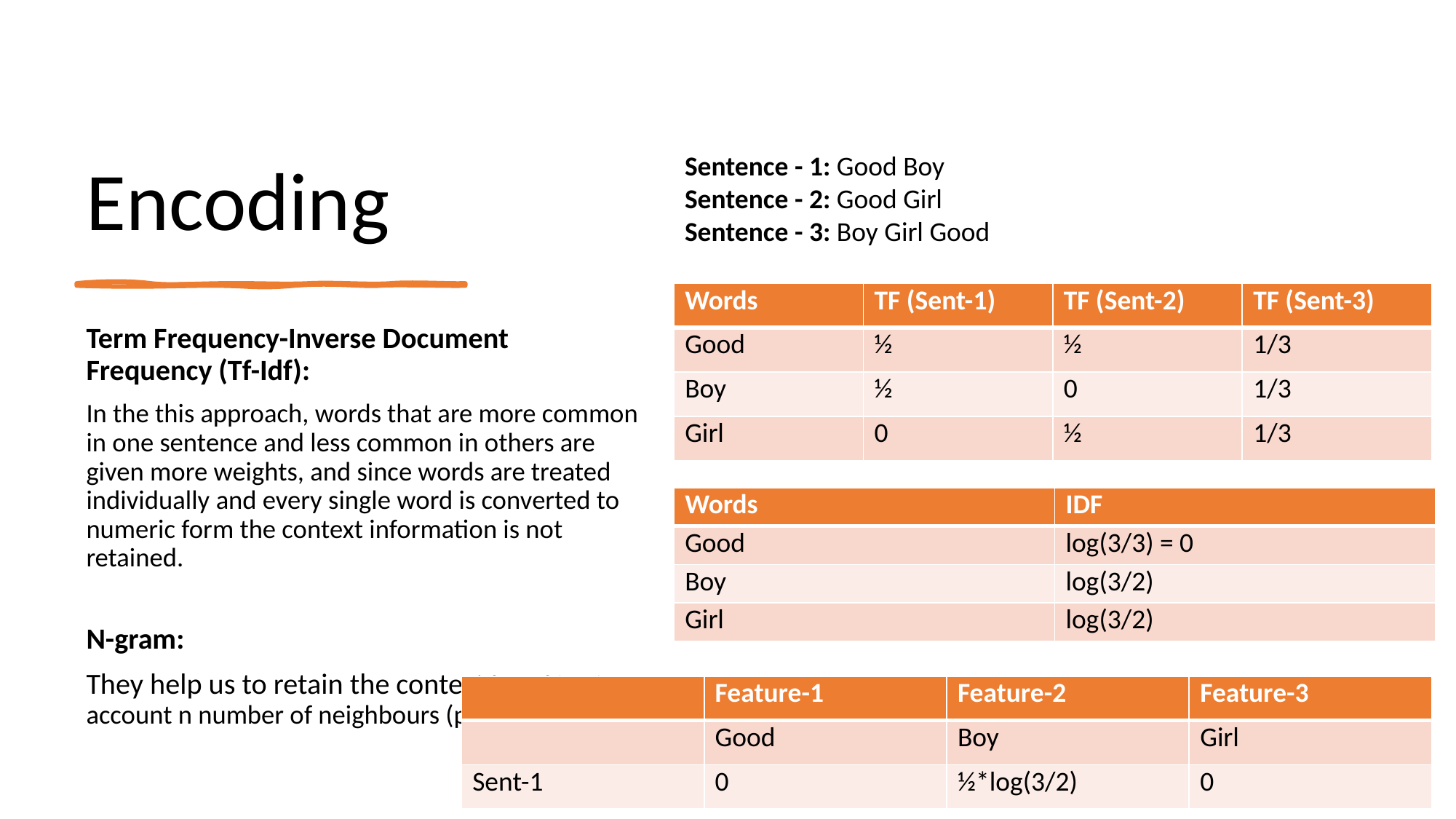

# Encoding
Sentence - 1: Good Boy
Sentence - 2: Good Girl
Sentence - 3: Boy Girl Good

| Words | TF (Sent-1) | TF (Sent-2) | TF (Sent-3) |
| --- | --- | --- | --- |
| Good | ½ | ½ | 1/3 |
| Boy | ½ | 0 | 1/3 |
| Girl | 0 | ½ | 1/3 |
Term Frequency-Inverse Document Frequency (Tf-Idf):
In the this approach, words that are more common in one sentence and less common in others are given more weights, and since words are treated individually and every single word is converted to numeric form the context information is not retained.

N-gram:
They help us to retain the context by taking into account n number of neighbours (previous terms).
| Words | IDF |
| --- | --- |
| Good | log(3/3) = 0 |
| Boy | log(3/2) |
| Girl | log(3/2) |
|  | Feature-1 | Feature-2 | Feature-3 |
| --- | --- | --- | --- |
|  | Good | Boy | Girl |
| Sent-1 | 0 | ½\*log(3/2) | 0 |